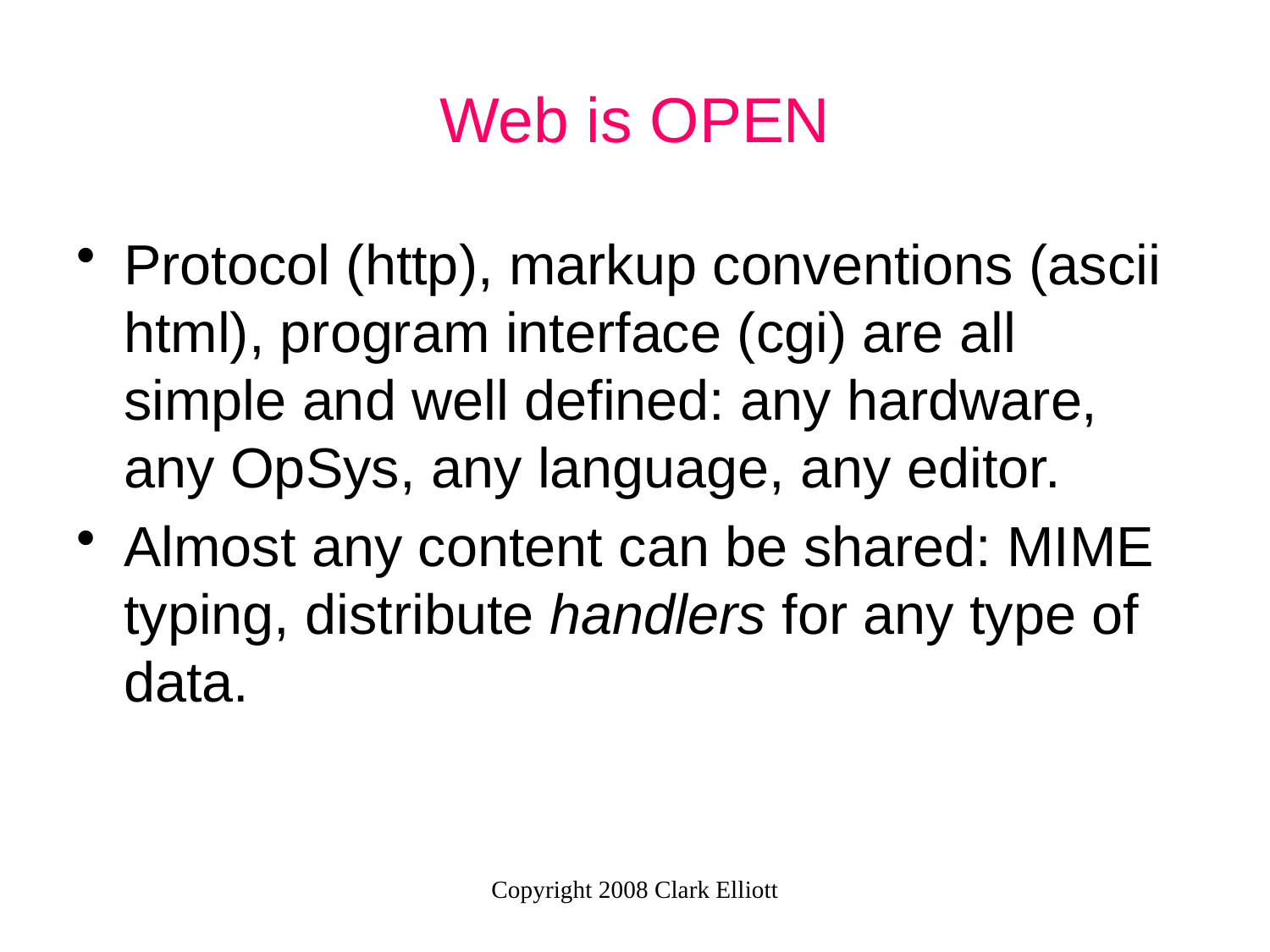

# Web is OPEN
Protocol (http), markup conventions (ascii html), program interface (cgi) are all simple and well defined: any hardware, any OpSys, any language, any editor.
Almost any content can be shared: MIME typing, distribute handlers for any type of data.
Copyright 2008 Clark Elliott